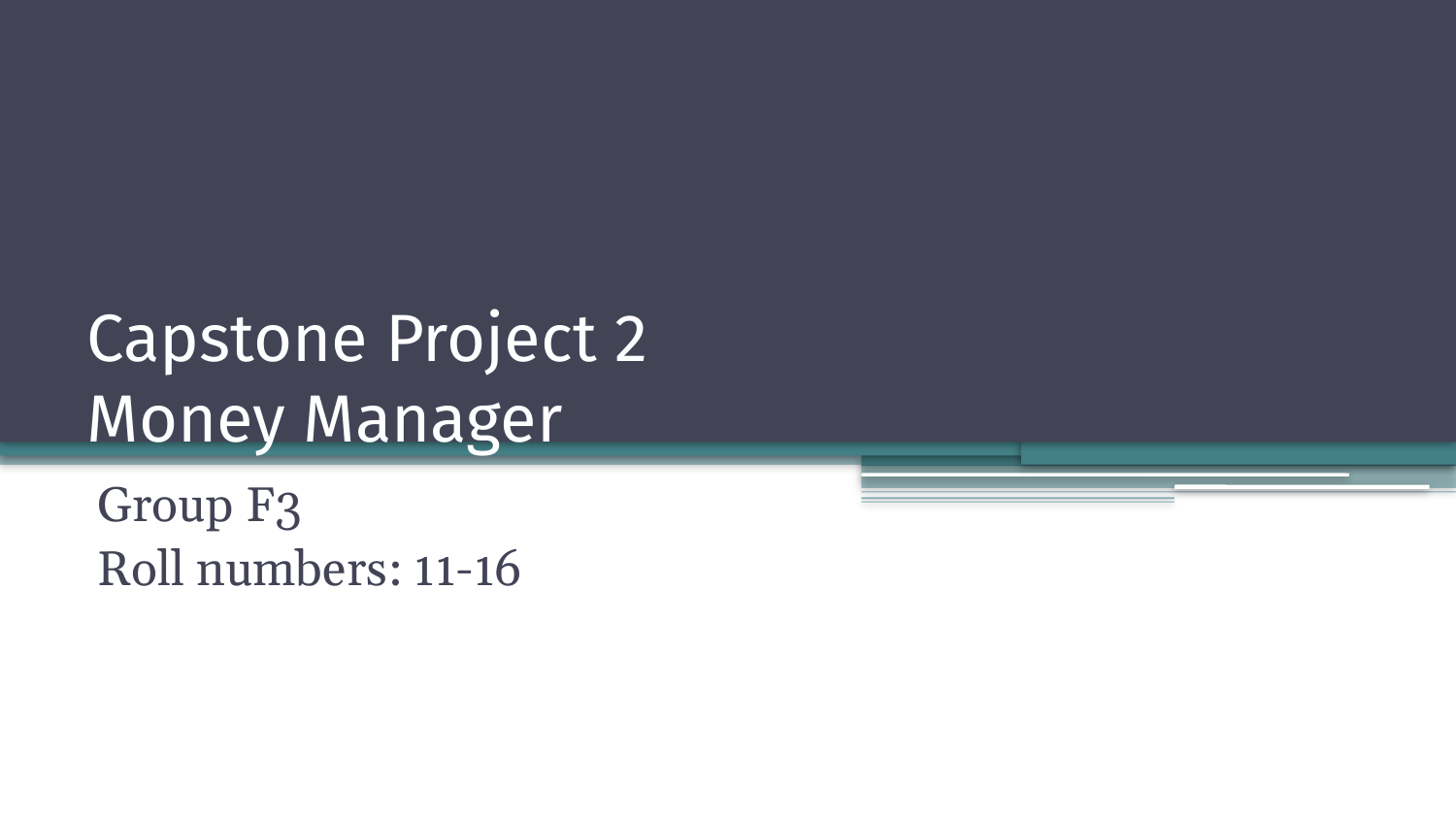

# Capstone Project 2 Money Manager
Group F3
Roll numbers: 11-16